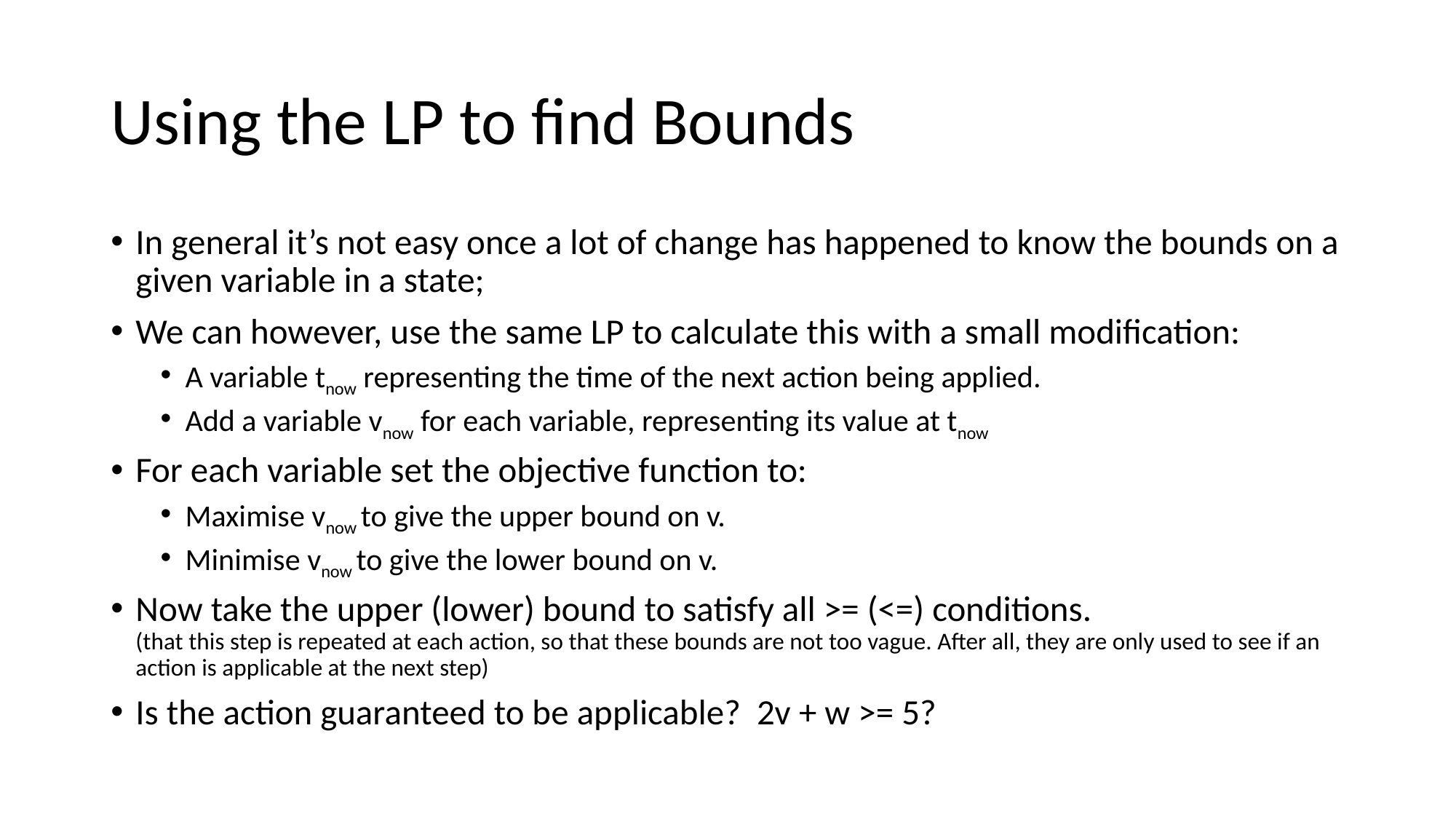

# Using the LP to find Bounds
In general it’s not easy once a lot of change has happened to know the bounds on a given variable in a state;
We can however, use the same LP to calculate this with a small modification:
A variable tnow representing the time of the next action being applied.
Add a variable vnow for each variable, representing its value at tnow
For each variable set the objective function to:
Maximise vnow to give the upper bound on v.
Minimise vnow to give the lower bound on v.
Now take the upper (lower) bound to satisfy all >= (<=) conditions.
(that this step is repeated at each action, so that these bounds are not too vague. After all, they are only used to see if an action is applicable at the next step)
Is the action guaranteed to be applicable?  2v + w >= 5?